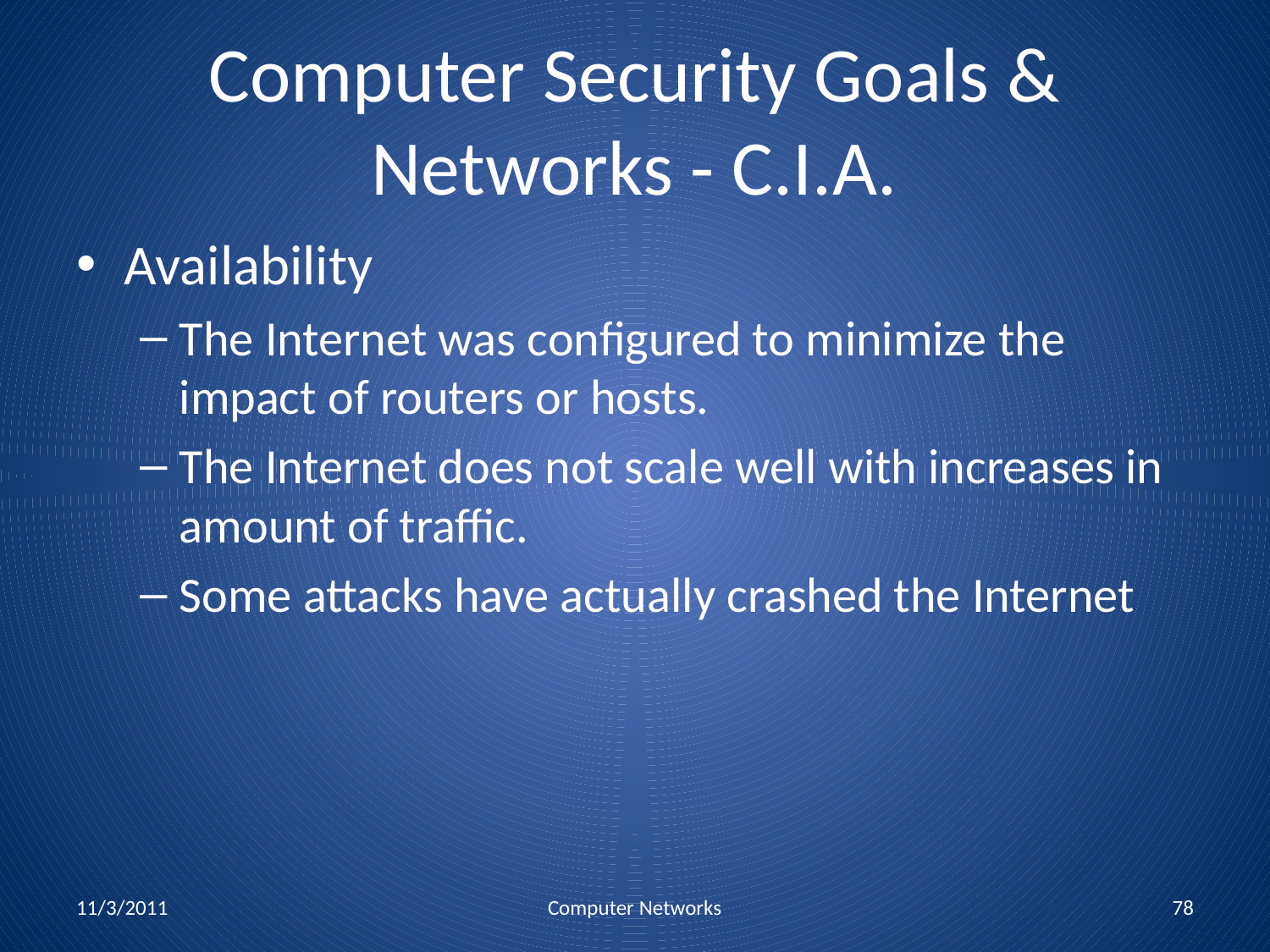

# Computer Security Goals & Networks - C.I.A.
Availability
The Internet was configured to minimize the impact of routers or hosts.
The Internet does not scale well with increases in amount of traffic.
Some attacks have actually crashed the Internet

11/3/2011
Computer Networks
78